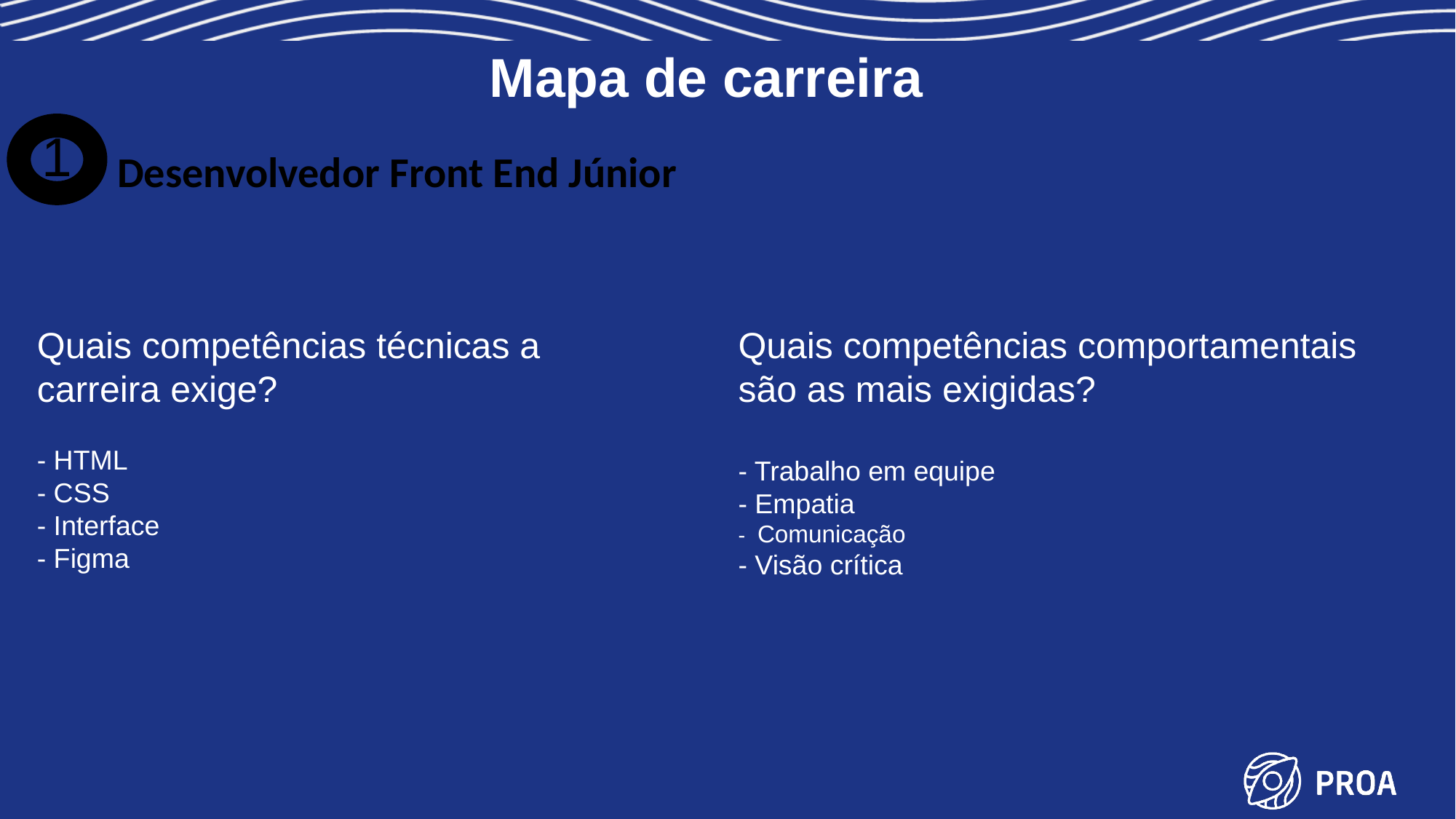

# Mapa de carreira

1
Desenvolvedora Front End Júnior
Desenvolvedor Front End Júnior

Quais competências técnicas a carreira exige?

- HTML
- CSS
- Interface
- Figma
Quais competências comportamentais são as mais exigidas?

- Trabalho em equipe
- Empatia
-  Comunicação
- Visão crítica